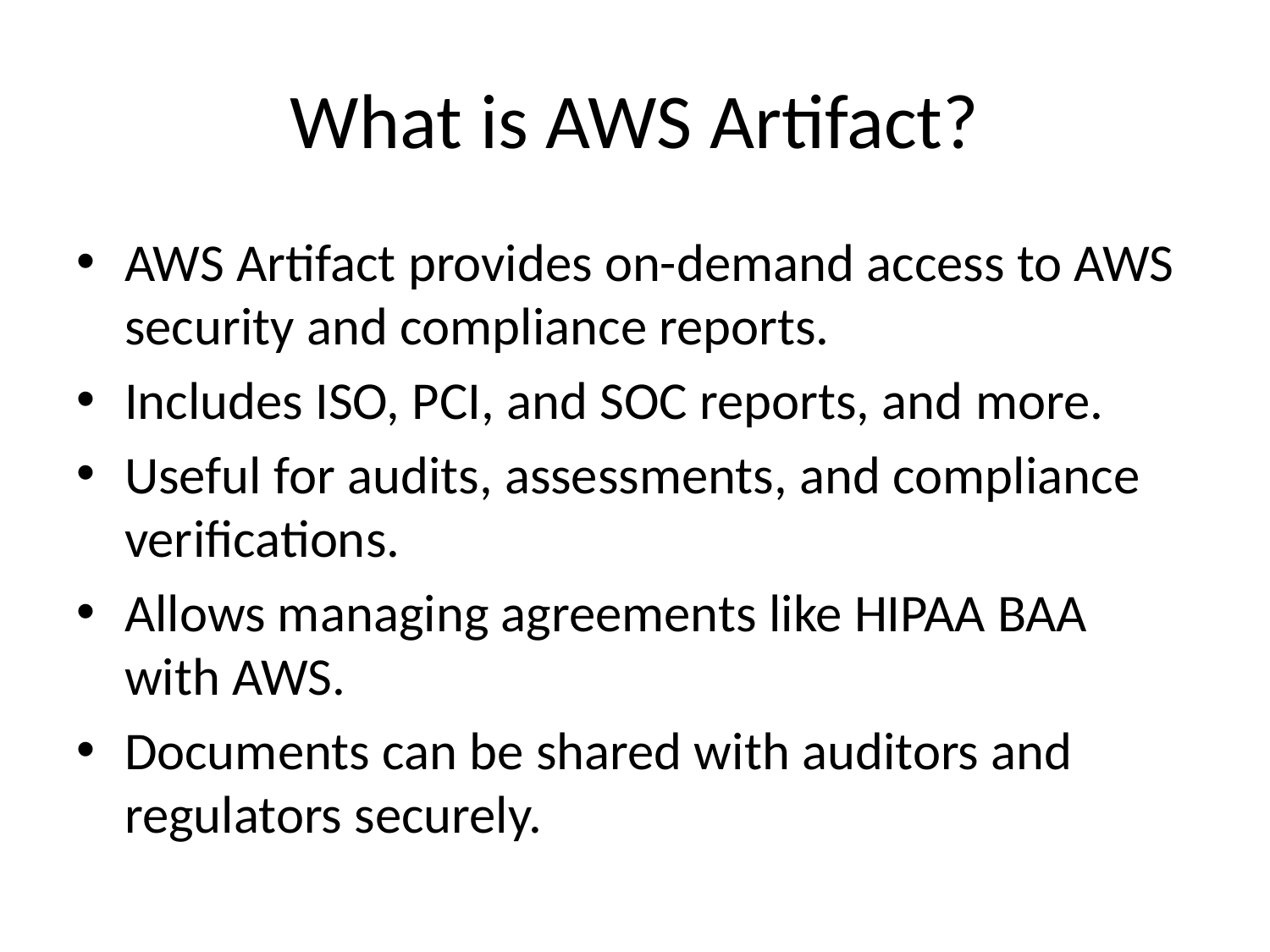

# What is AWS Artifact?
AWS Artifact provides on-demand access to AWS security and compliance reports.
Includes ISO, PCI, and SOC reports, and more.
Useful for audits, assessments, and compliance verifications.
Allows managing agreements like HIPAA BAA with AWS.
Documents can be shared with auditors and regulators securely.